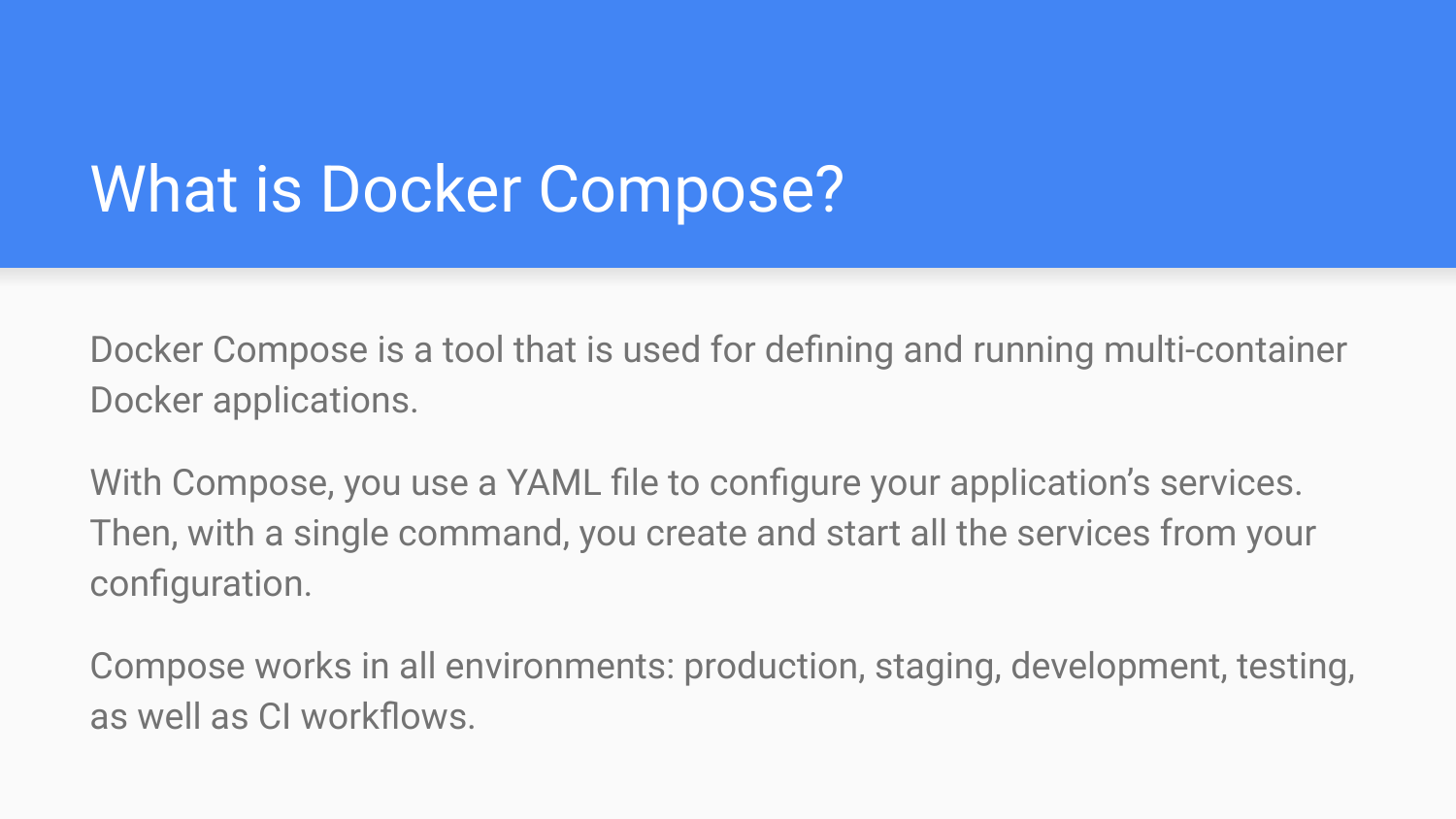

# What is Docker Compose?
Docker Compose is a tool that is used for defining and running multi-container Docker applications.
With Compose, you use a YAML file to configure your application’s services. Then, with a single command, you create and start all the services from your configuration.
Compose works in all environments: production, staging, development, testing, as well as CI workflows.